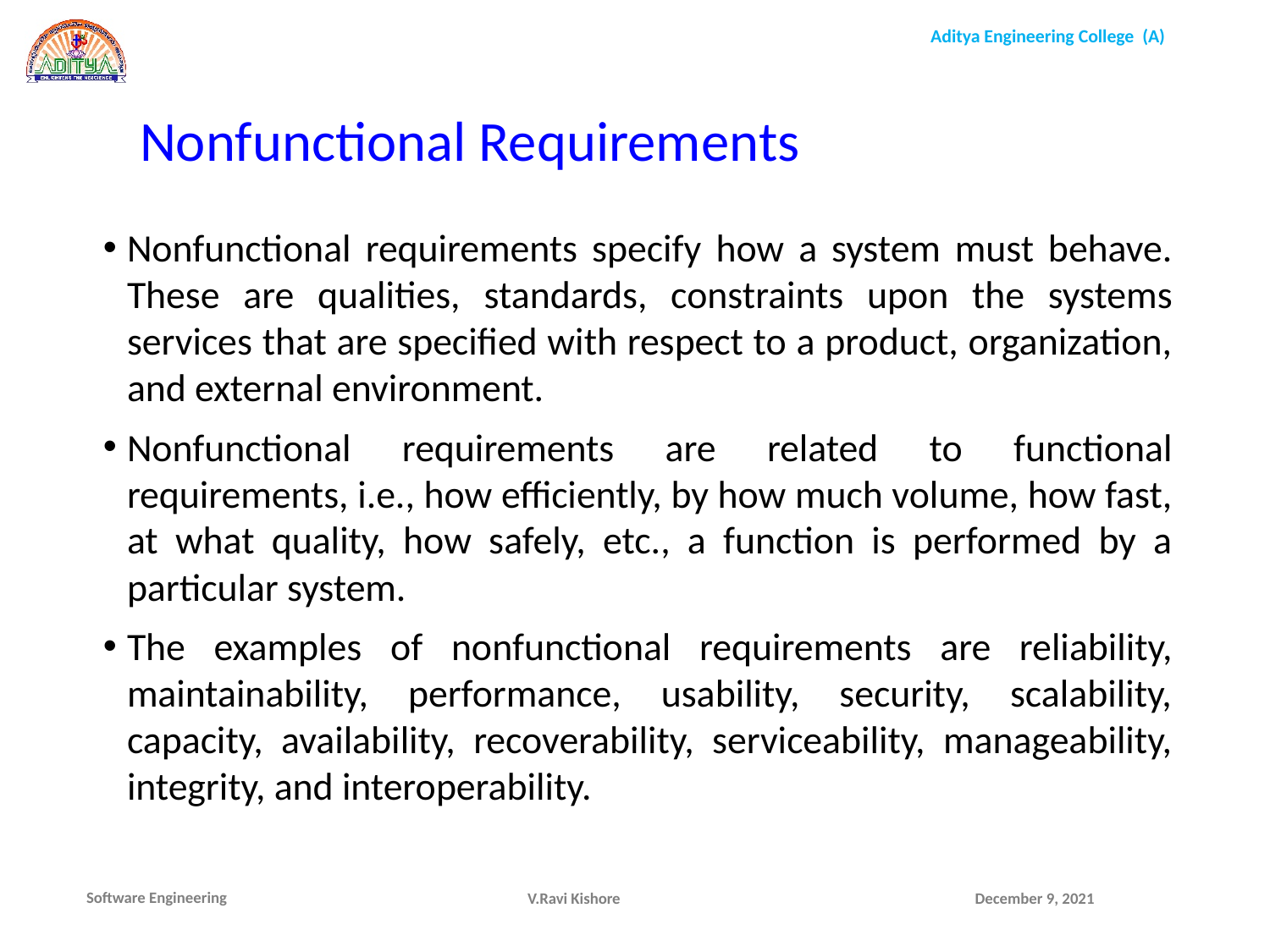

Nonfunctional Requirements
Nonfunctional requirements specify how a system must behave. These are qualities, standards, constraints upon the systems services that are specified with respect to a product, organization, and external environment.
Nonfunctional requirements are related to functional requirements, i.e., how efficiently, by how much volume, how fast, at what quality, how safely, etc., a function is performed by a particular system.
The examples of nonfunctional requirements are reliability, maintainability, performance, usability, security, scalability, capacity, availability, recoverability, serviceability, manageability, integrity, and interoperability.
V.Ravi Kishore
December 9, 2021